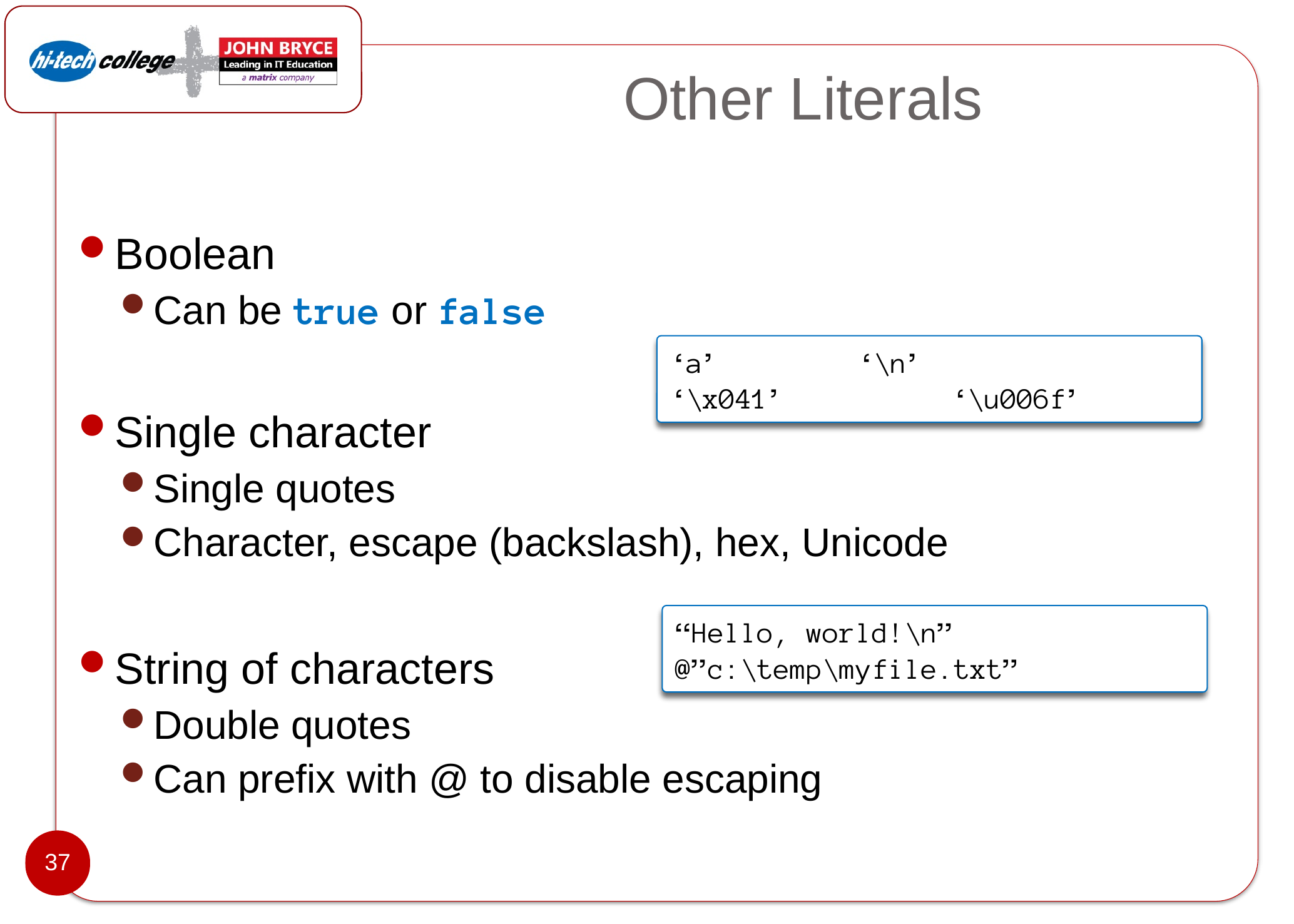

# Other Literals
Boolean
Can be true or false

Single character
Single quotes
Character, escape (backslash), hex, Unicode

String of characters
Double quotes
Can prefix with @ to disable escaping
‘a’		‘\n’
‘\x041’		‘\u006f’
“Hello, world!\n”
@”c:\temp\myfile.txt”
37